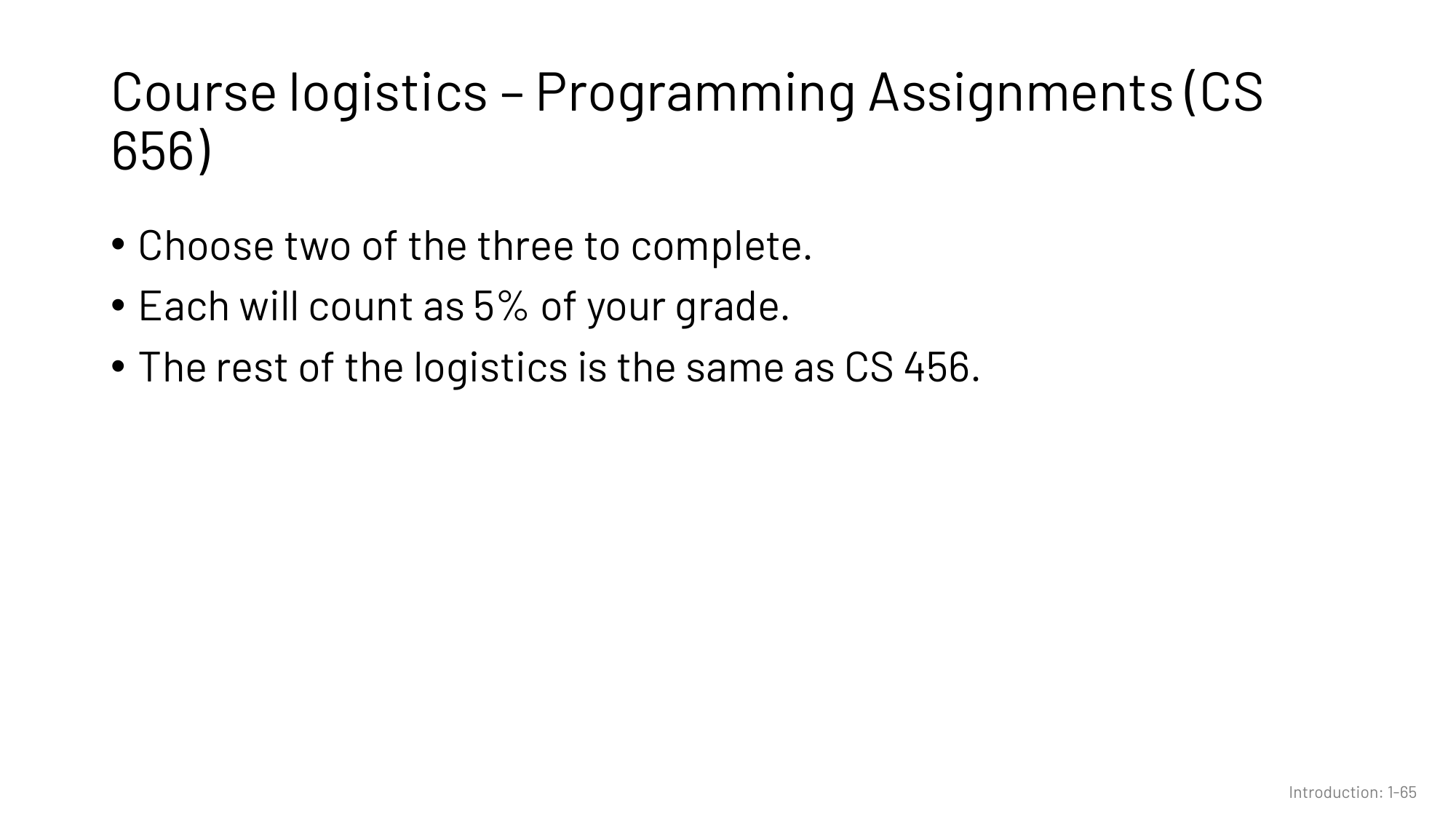

# Course logistics – Programming Assignments (CS 656)
Choose two of the three to complete.
Each will count as 5% of your grade.
The rest of the logistics is the same as CS 456.

Introduction: 1-65